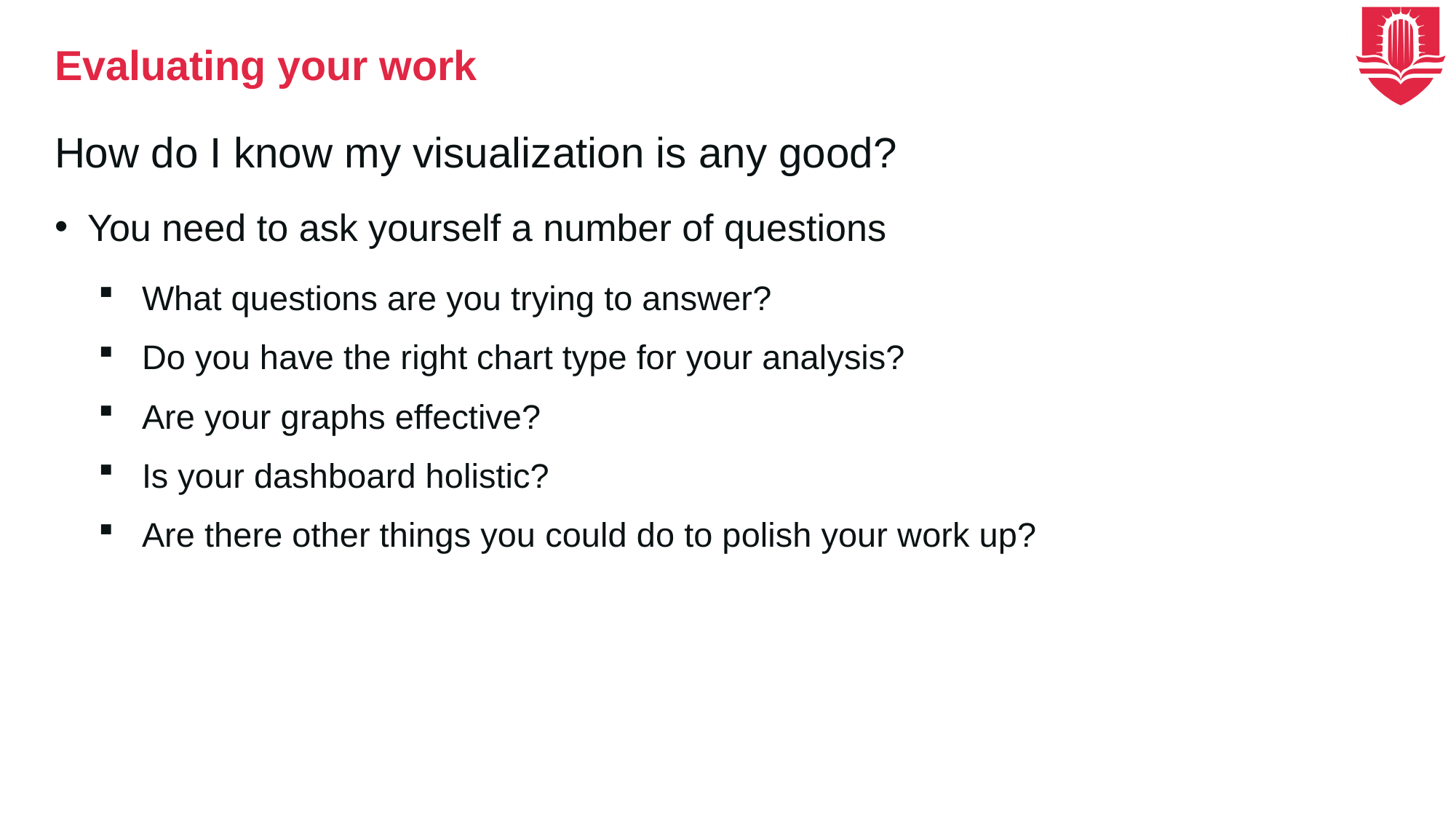

# Evaluating your work
How do I know my visualization is any good?
You need to ask yourself a number of questions
What questions are you trying to answer?
Do you have the right chart type for your analysis?
Are your graphs effective?
Is your dashboard holistic?
Are there other things you could do to polish your work up?